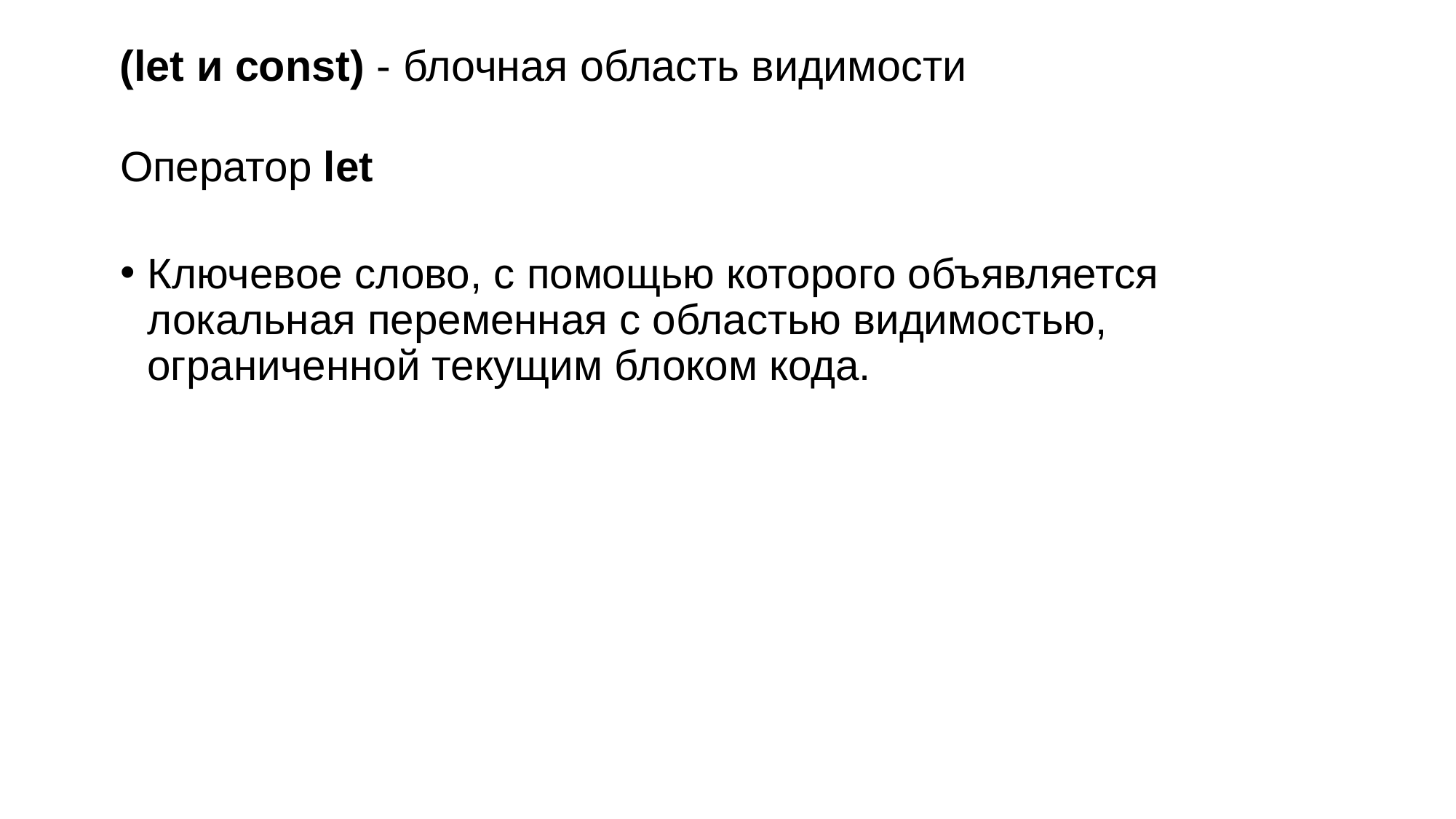

# (let и const) - блочная область видимости
Оператор let

Ключевое слово, с помощью которого объявляется локальная переменная с областью видимостью, ограниченной текущим блоком кода.